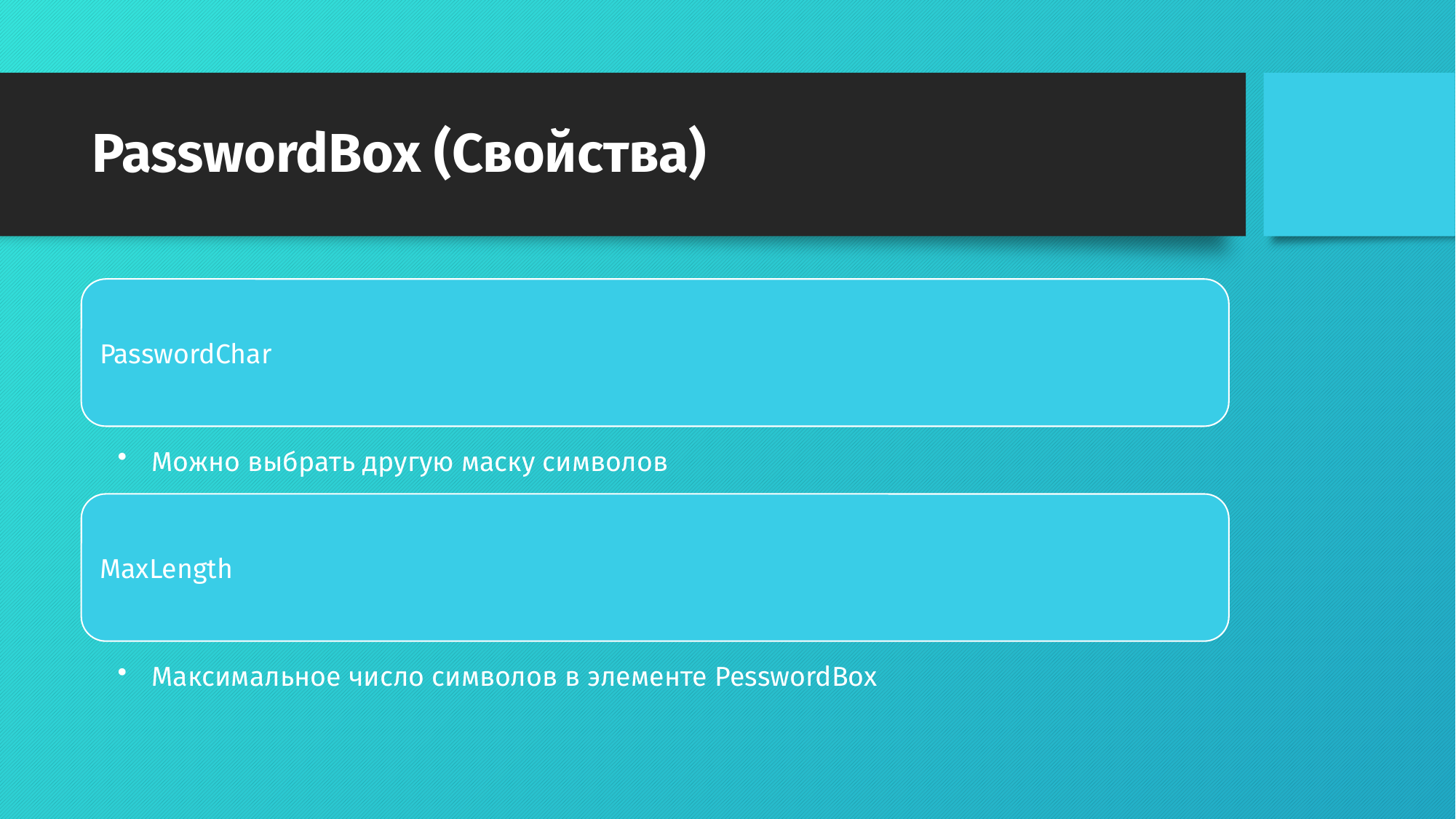

# PasswordBox (Свойства)
PasswordChar
Можно выбрать другую маску символов
MaxLength
Максимальное число символов в элементе PesswordBox